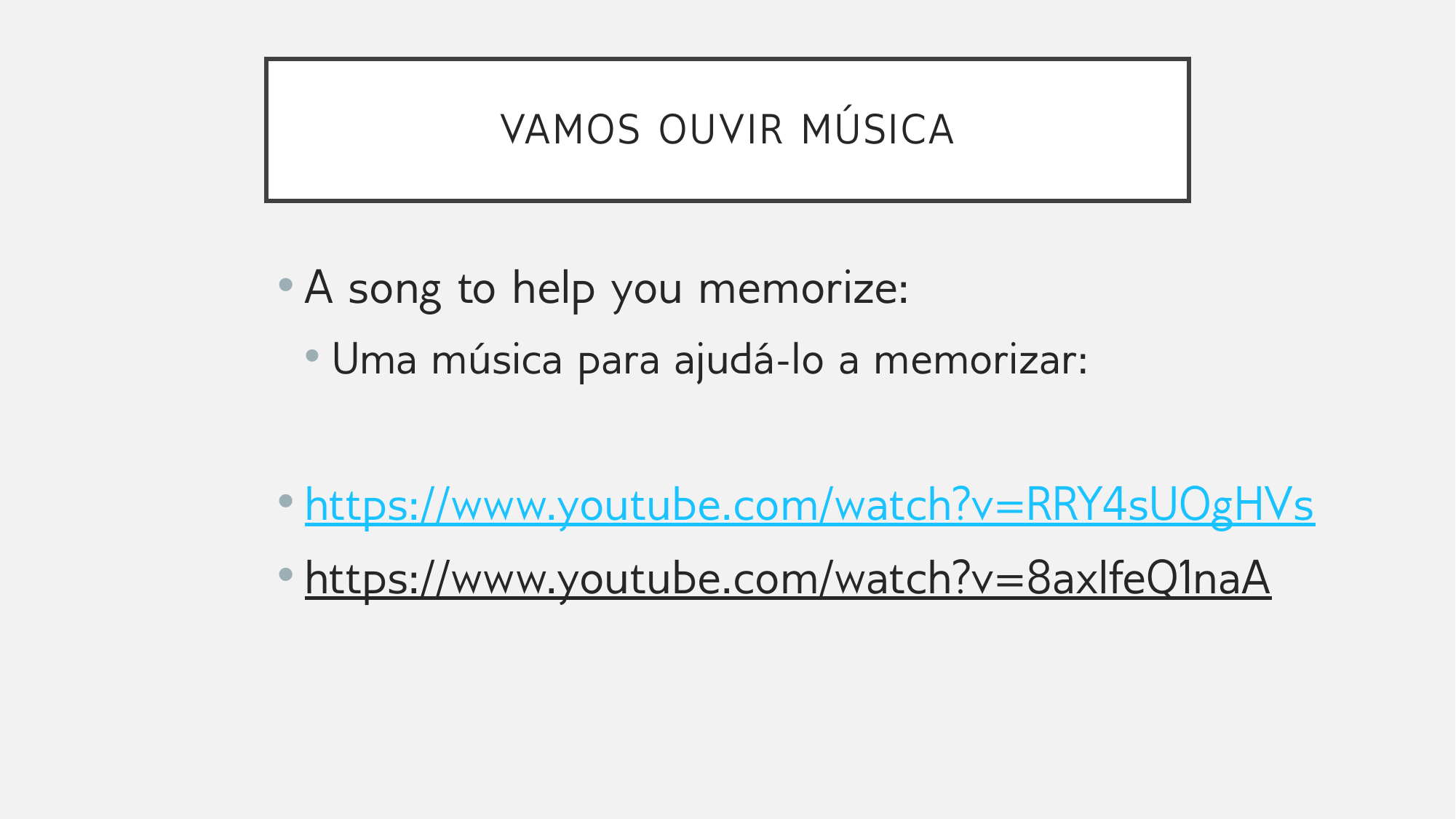

# vamos ouvir música
A song to help you memorize:
Uma música para ajudá-lo a memorizar:

https://www.youtube.com/watch?v=RRY4sUOgHVs
https://www.youtube.com/watch?v=8axlfeQ1naA